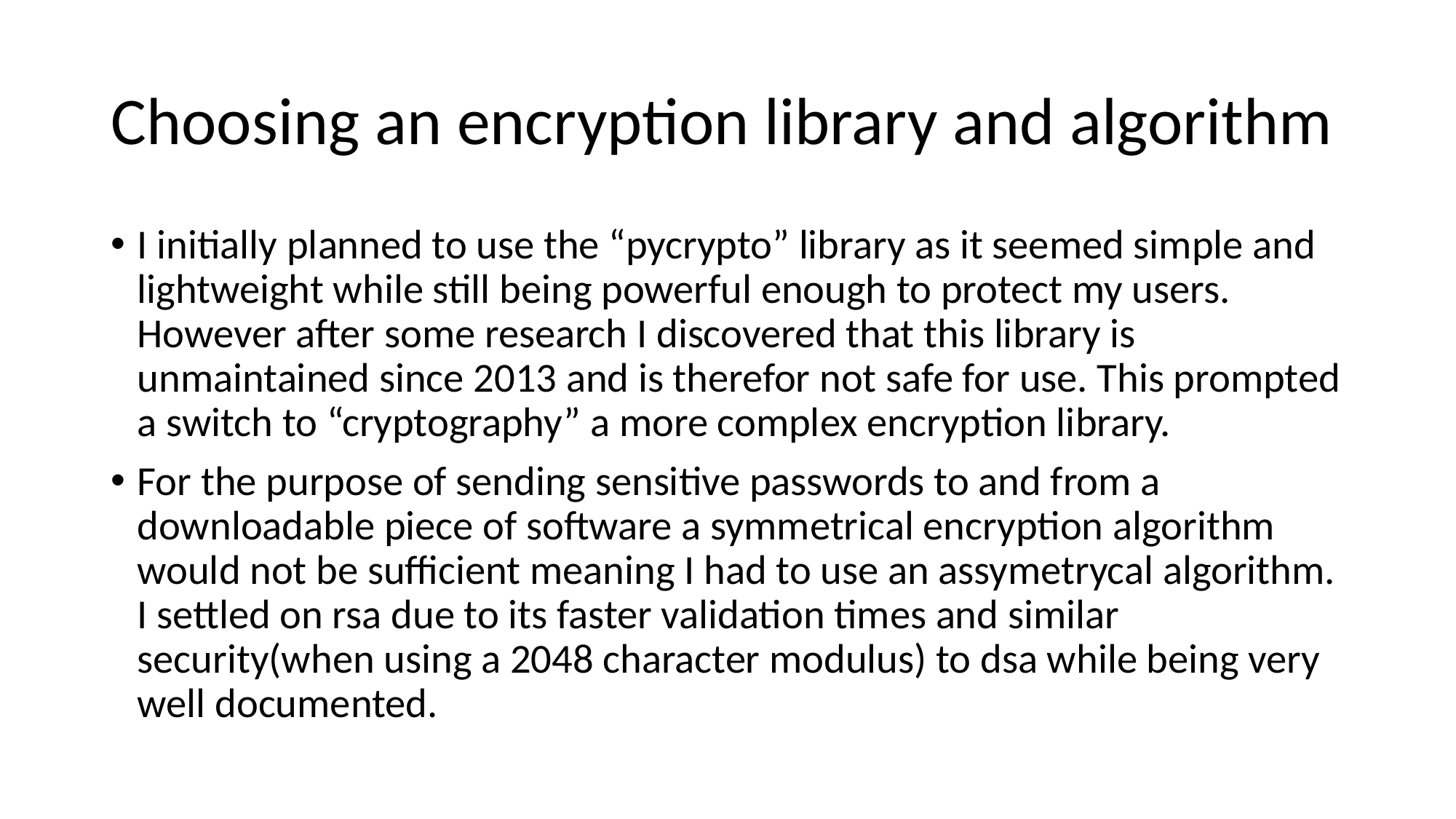

# Choosing an encryption library and algorithm
I initially planned to use the “pycrypto” library as it seemed simple and lightweight while still being powerful enough to protect my users. However after some research I discovered that this library is unmaintained since 2013 and is therefor not safe for use. This prompted a switch to “cryptography” a more complex encryption library.
For the purpose of sending sensitive passwords to and from a downloadable piece of software a symmetrical encryption algorithm would not be sufficient meaning I had to use an assymetrycal algorithm. I settled on rsa due to its faster validation times and similar security(when using a 2048 character modulus) to dsa while being very well documented.